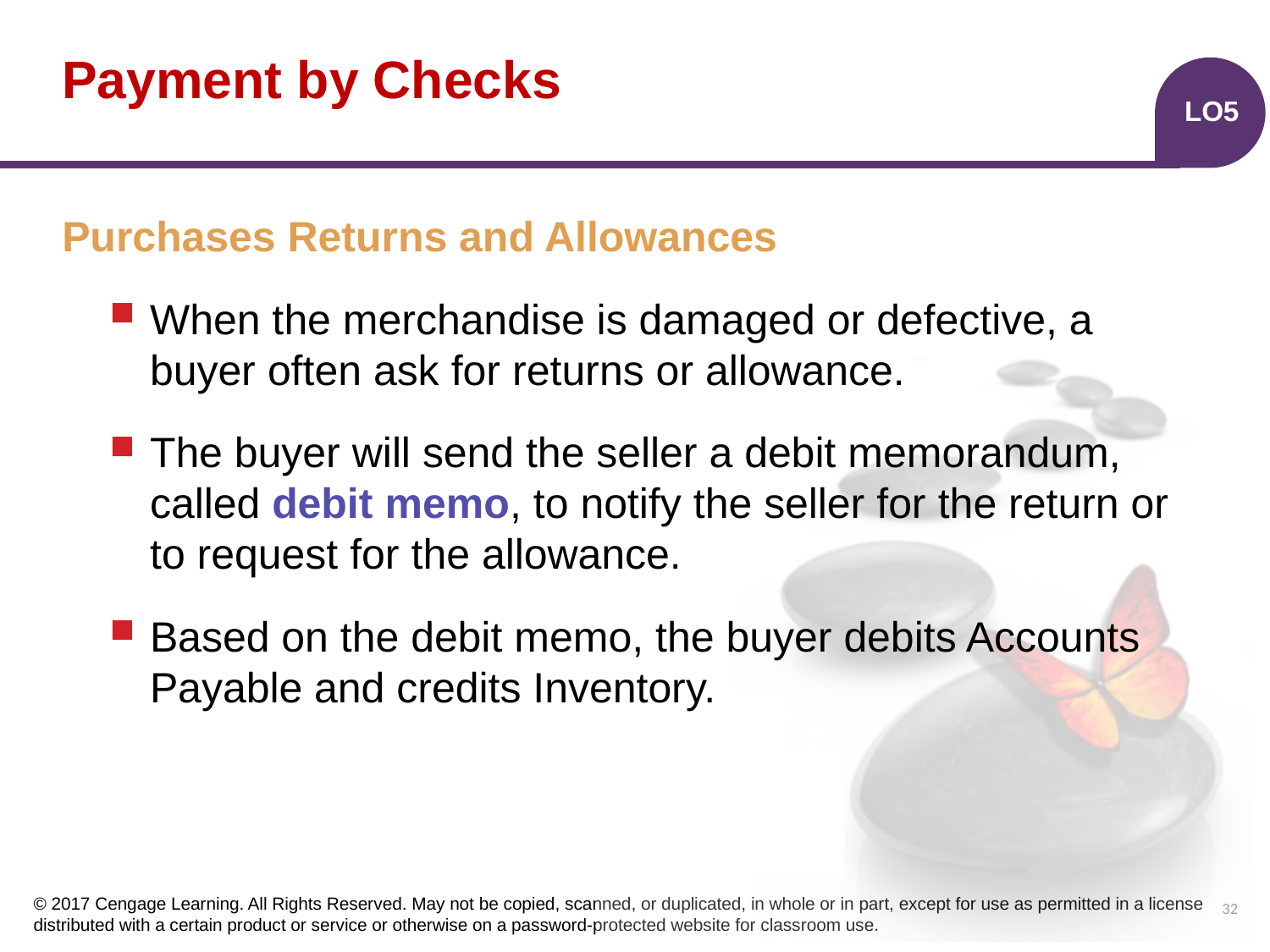

# Payment by Checks
LO5
Purchases Returns and Allowances
When the merchandise is damaged or defective, a buyer often ask for returns or allowance.
The buyer will send the seller a debit memorandum, called debit memo, to notify the seller for the return or to request for the allowance.
Based on the debit memo, the buyer debits Accounts Payable and credits Inventory.
32